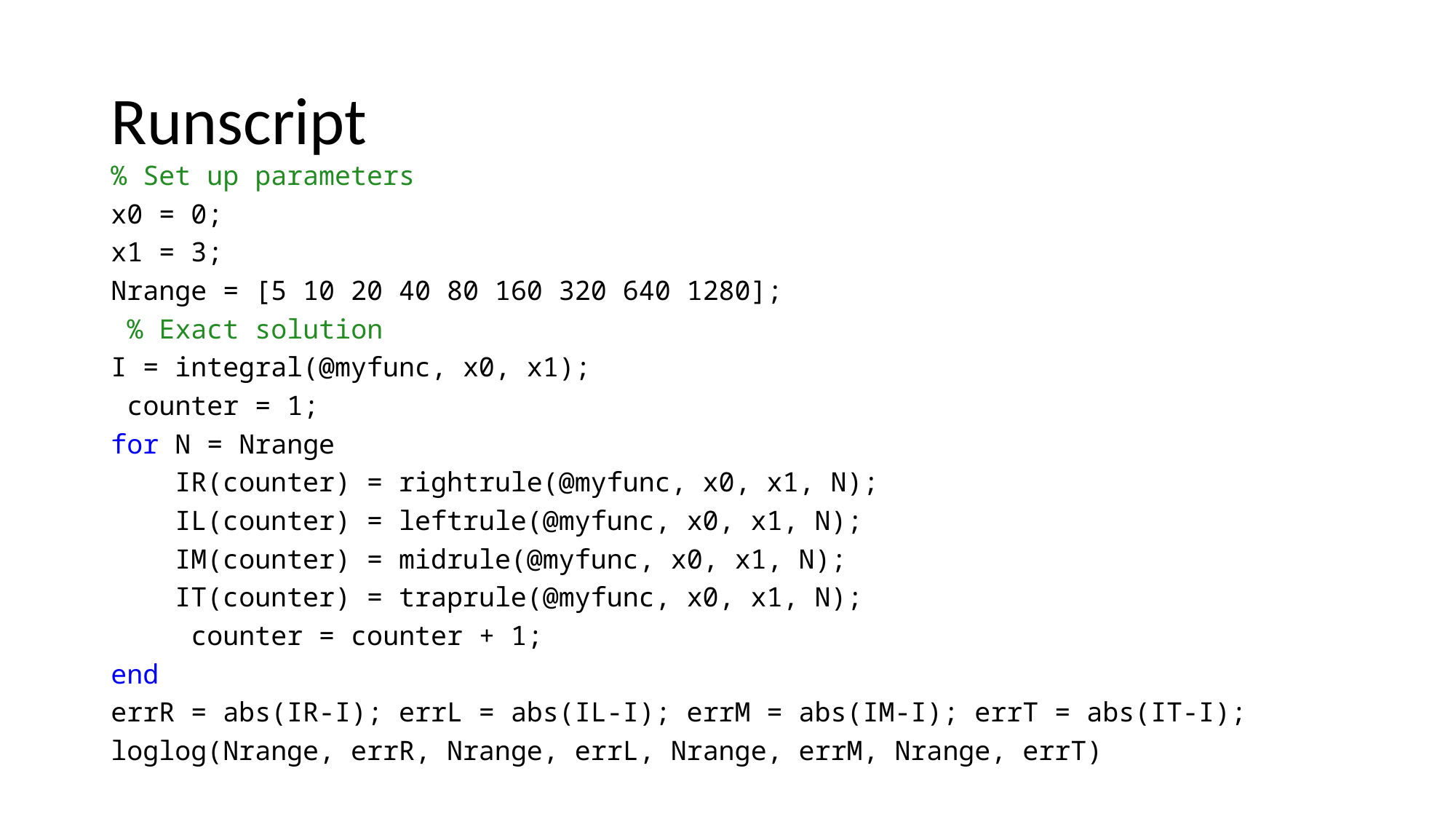

# Runscript
% Set up parameters
x0 = 0;
x1 = 3;
Nrange = [5 10 20 40 80 160 320 640 1280];
 % Exact solution
I = integral(@myfunc, x0, x1);
 counter = 1;
for N = Nrange
    IR(counter) = rightrule(@myfunc, x0, x1, N);
    IL(counter) = leftrule(@myfunc, x0, x1, N);
    IM(counter) = midrule(@myfunc, x0, x1, N);
    IT(counter) = traprule(@myfunc, x0, x1, N);
     counter = counter + 1;
end
errR = abs(IR-I); errL = abs(IL-I); errM = abs(IM-I); errT = abs(IT-I);
loglog(Nrange, errR, Nrange, errL, Nrange, errM, Nrange, errT)